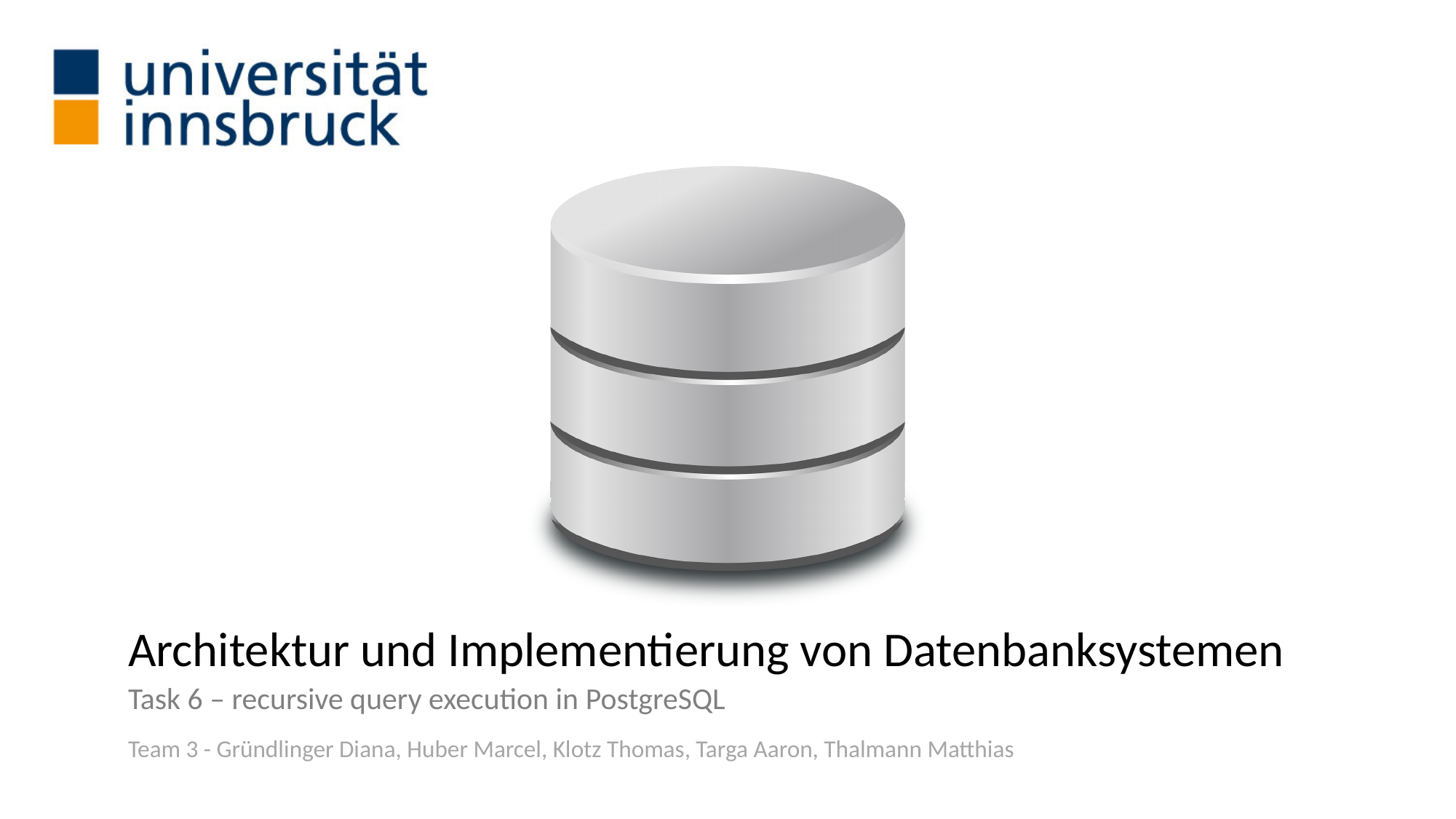

Architektur und Implementierung von Datenbanksystemen
Task 6 – recursive query execution in PostgreSQL
Team 3 - Gründlinger Diana, Huber Marcel, Klotz Thomas, Targa Aaron, Thalmann Matthias